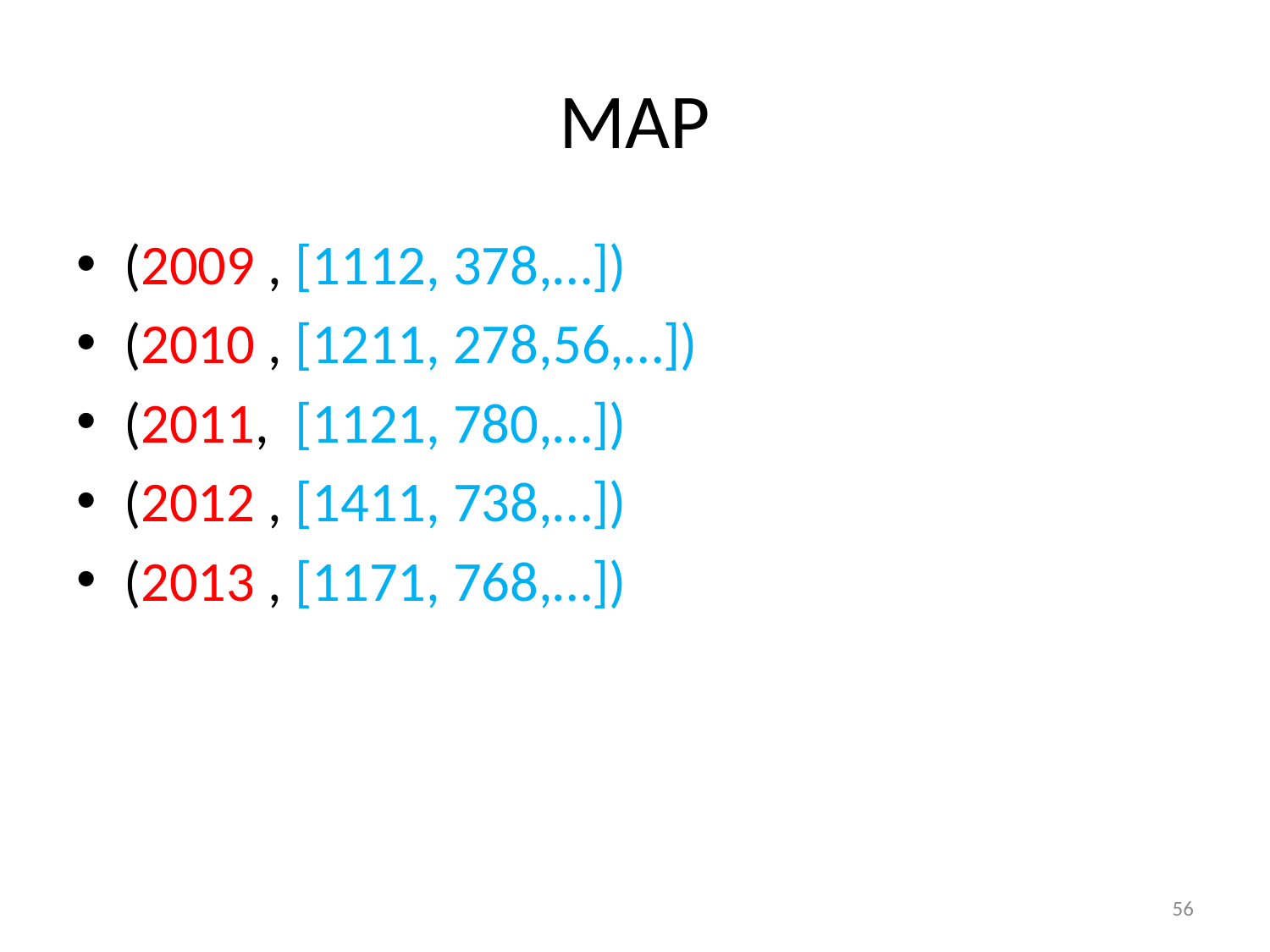

# MAP
(2009 , [1112, 378,…])
(2010 , [1211, 278,56,…])
(2011,  [1121, 780,…])
(2012 , [1411, 738,…])
(2013 , [1171, 768,…])

56